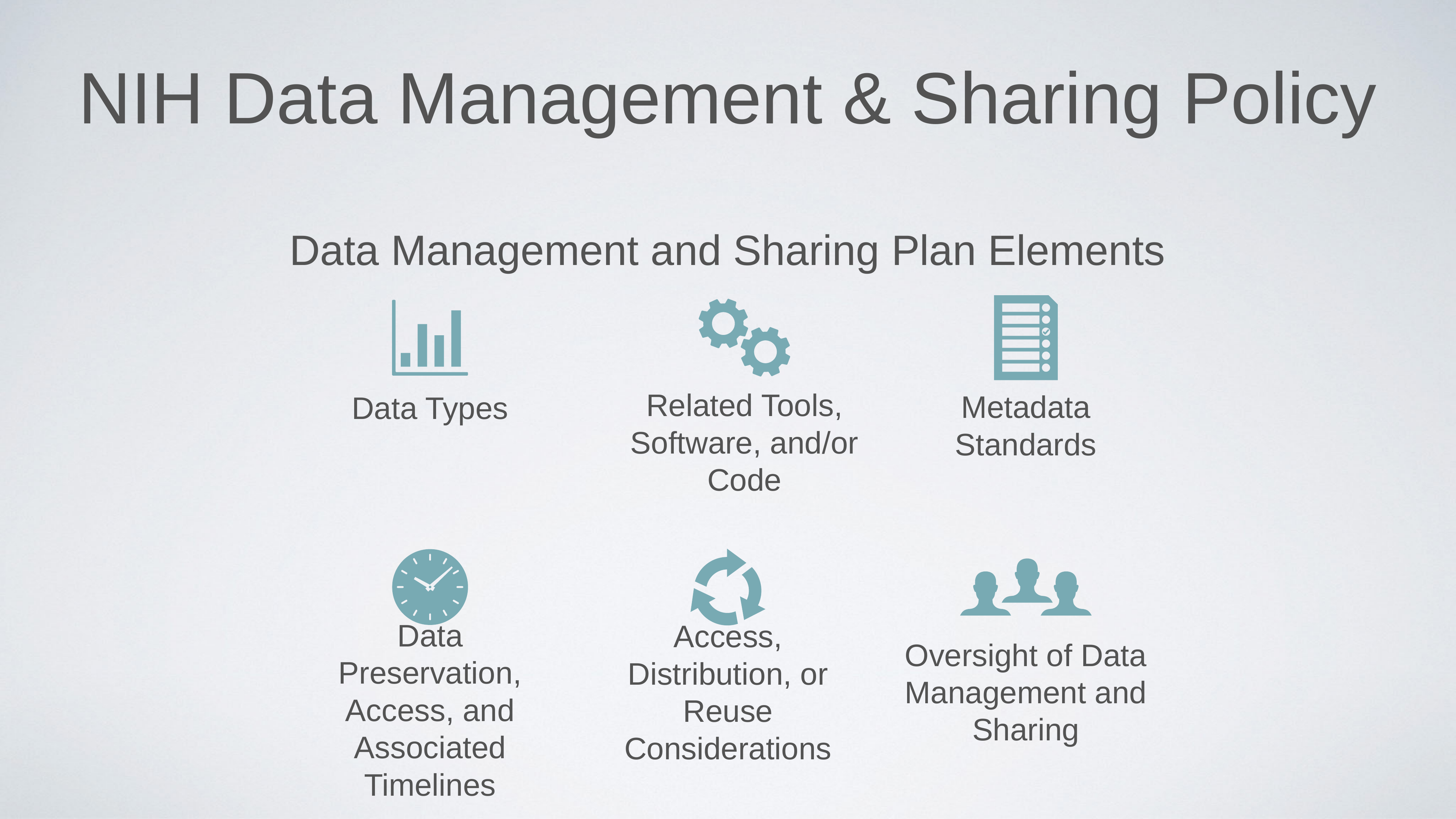

# NIH Data Management & Sharing Policy
Data Management and Sharing Plan Elements

Related Tools, Software, and/or Code
Metadata Standards
Data Types

Access, Distribution, or Reuse Considerations
Oversight of Data Management and Sharing
Data Preservation, Access, and Associated Timelines